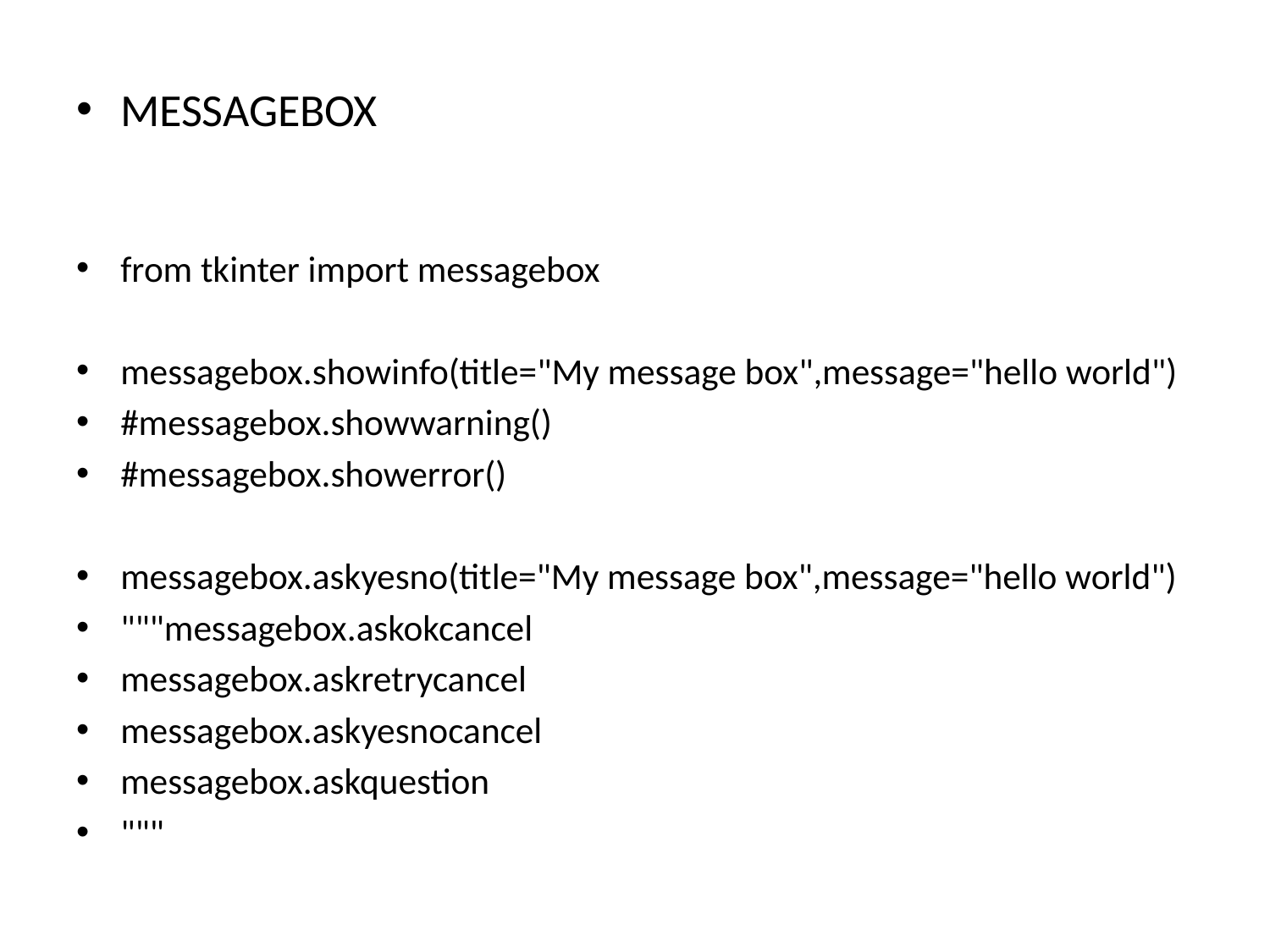

MESSAGEBOX

from tkinter import messagebox

messagebox.showinfo(title="My message box",message="hello world")
#messagebox.showwarning()
#messagebox.showerror()

messagebox.askyesno(title="My message box",message="hello world")
"""messagebox.askokcancel
messagebox.askretrycancel
messagebox.askyesnocancel
messagebox.askquestion
"""